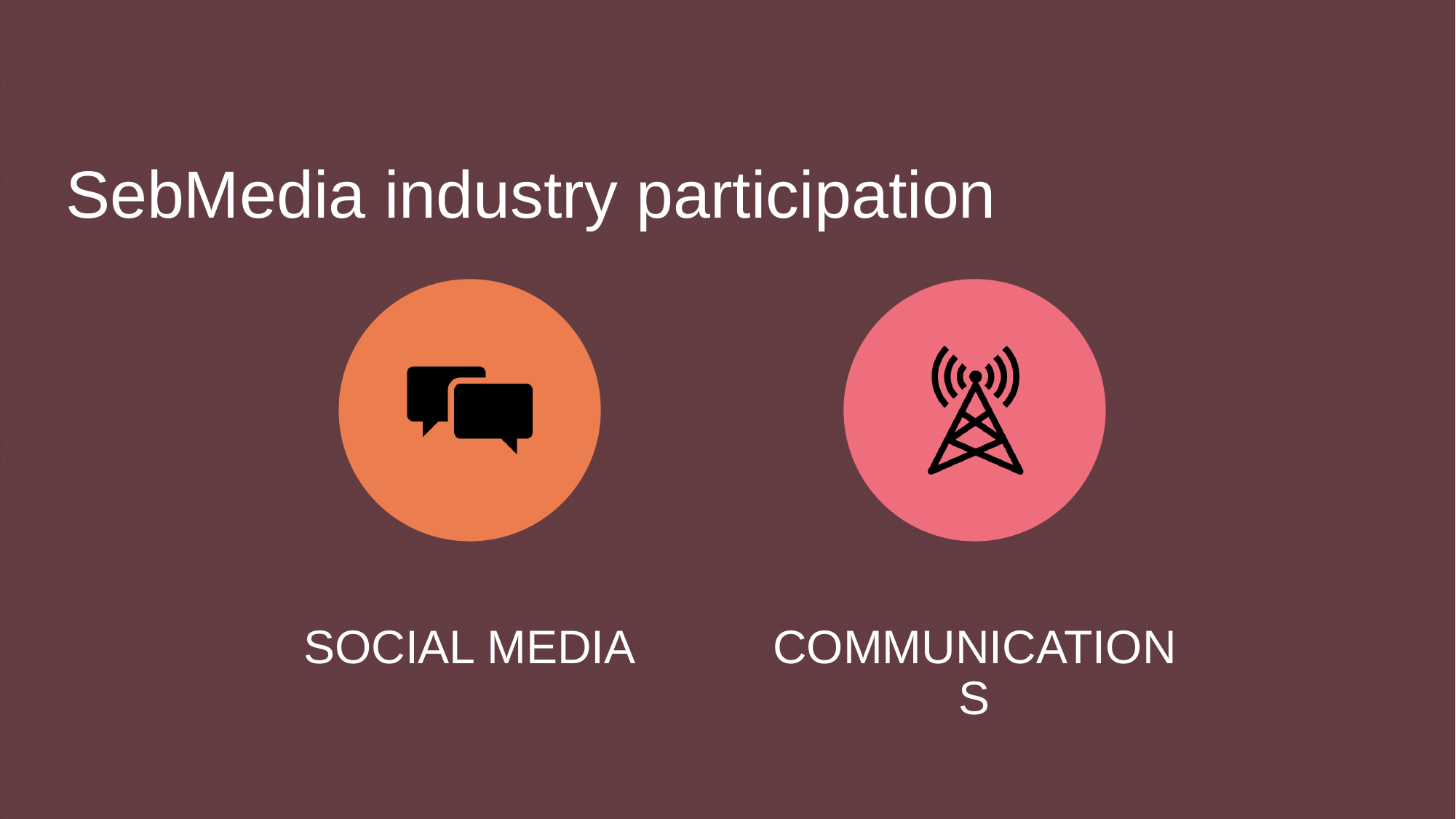

# SebMedia industry participation
Social Media
Communications